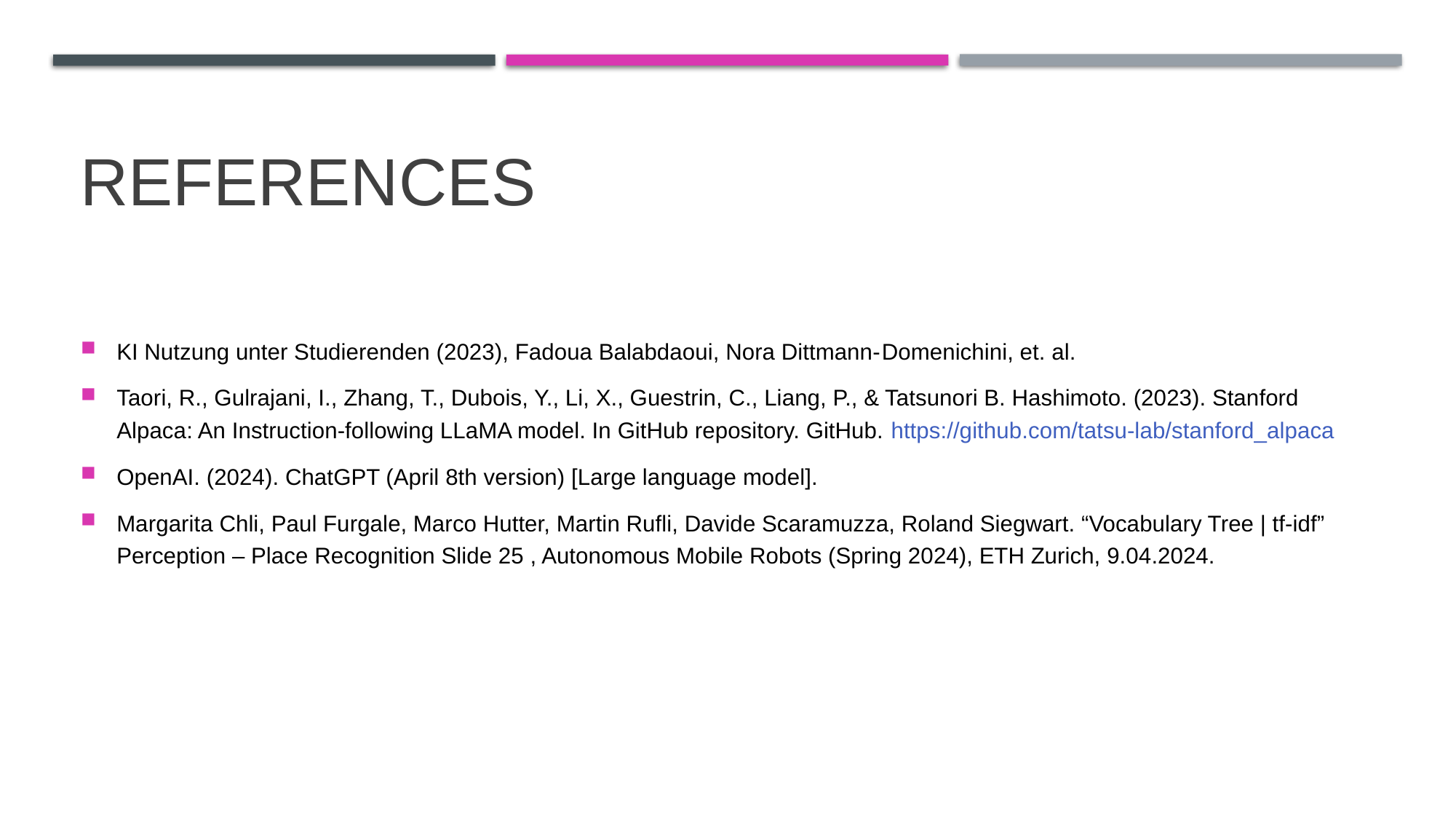

# References
KI Nutzung unter Studierenden (2023), Fadoua Balabdaoui, Nora Dittmann-​Domenichini, et. al.
Taori, R., Gulrajani, I., Zhang, T., Dubois, Y., Li, X., Guestrin, C., Liang, P., & Tatsunori B. Hashimoto. (2023). Stanford Alpaca: An Instruction-following LLaMA model. In GitHub repository. GitHub. https://github.com/tatsu-lab/stanford_alpaca
OpenAI. (2024). ChatGPT (April 8th version) [Large language model].
Margarita Chli, Paul Furgale, Marco Hutter, Martin Rufli, Davide Scaramuzza, Roland Siegwart. “Vocabulary Tree | tf-idf” Perception – Place Recognition Slide 25 , Autonomous Mobile Robots (Spring 2024), ETH Zurich, 9.04.2024.